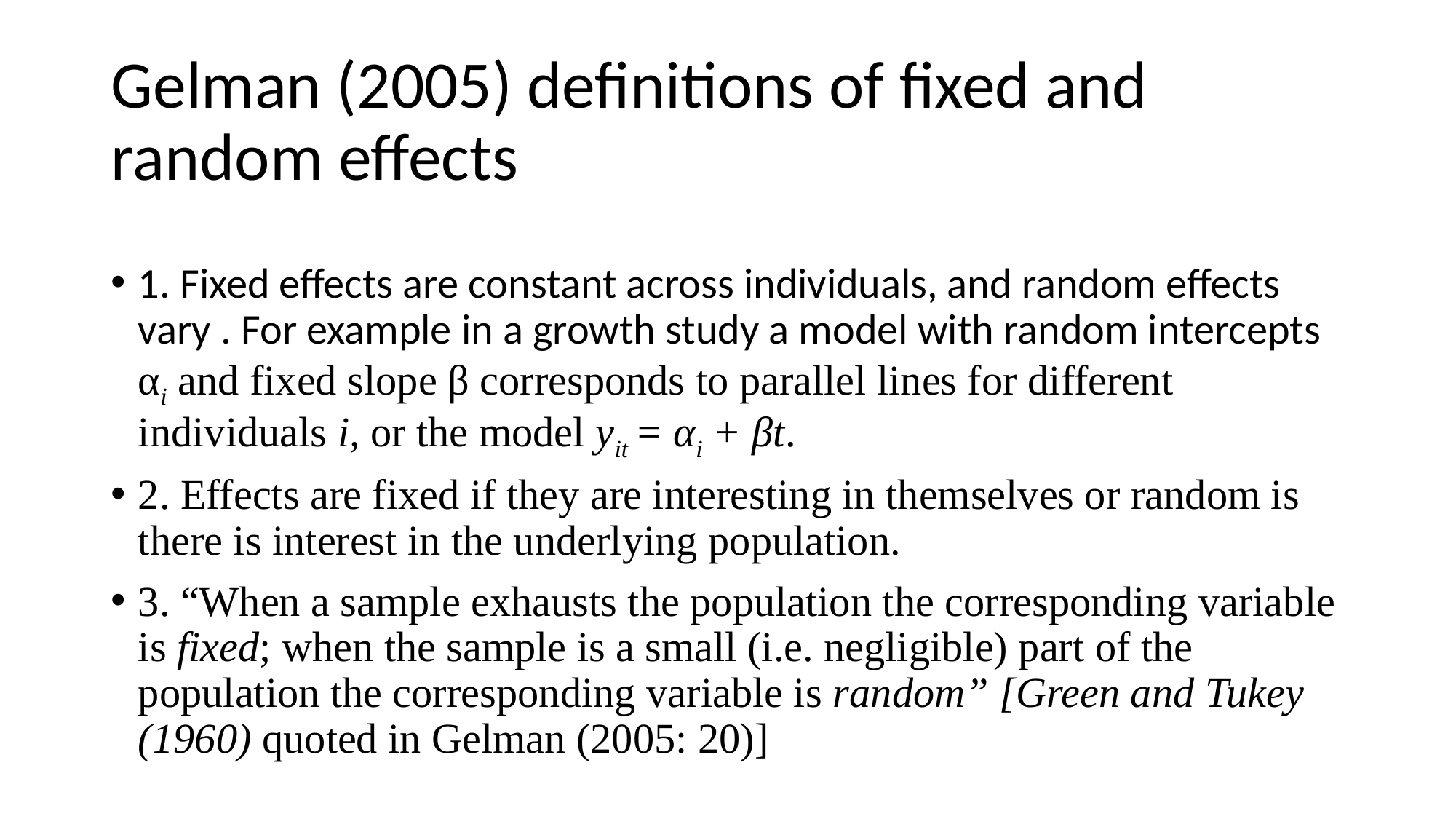

# Gelman (2005) definitions of fixed and random effects
1. Fixed effects are constant across individuals, and random effects vary . For example in a growth study a model with random intercepts αi and fixed slope β corresponds to parallel lines for different individuals i, or the model yit = αi + βt.
2. Effects are fixed if they are interesting in themselves or random is there is interest in the underlying population.
3. “When a sample exhausts the population the corresponding variable is fixed; when the sample is a small (i.e. negligible) part of the population the corresponding variable is random” [Green and Tukey (1960) quoted in Gelman (2005: 20)]